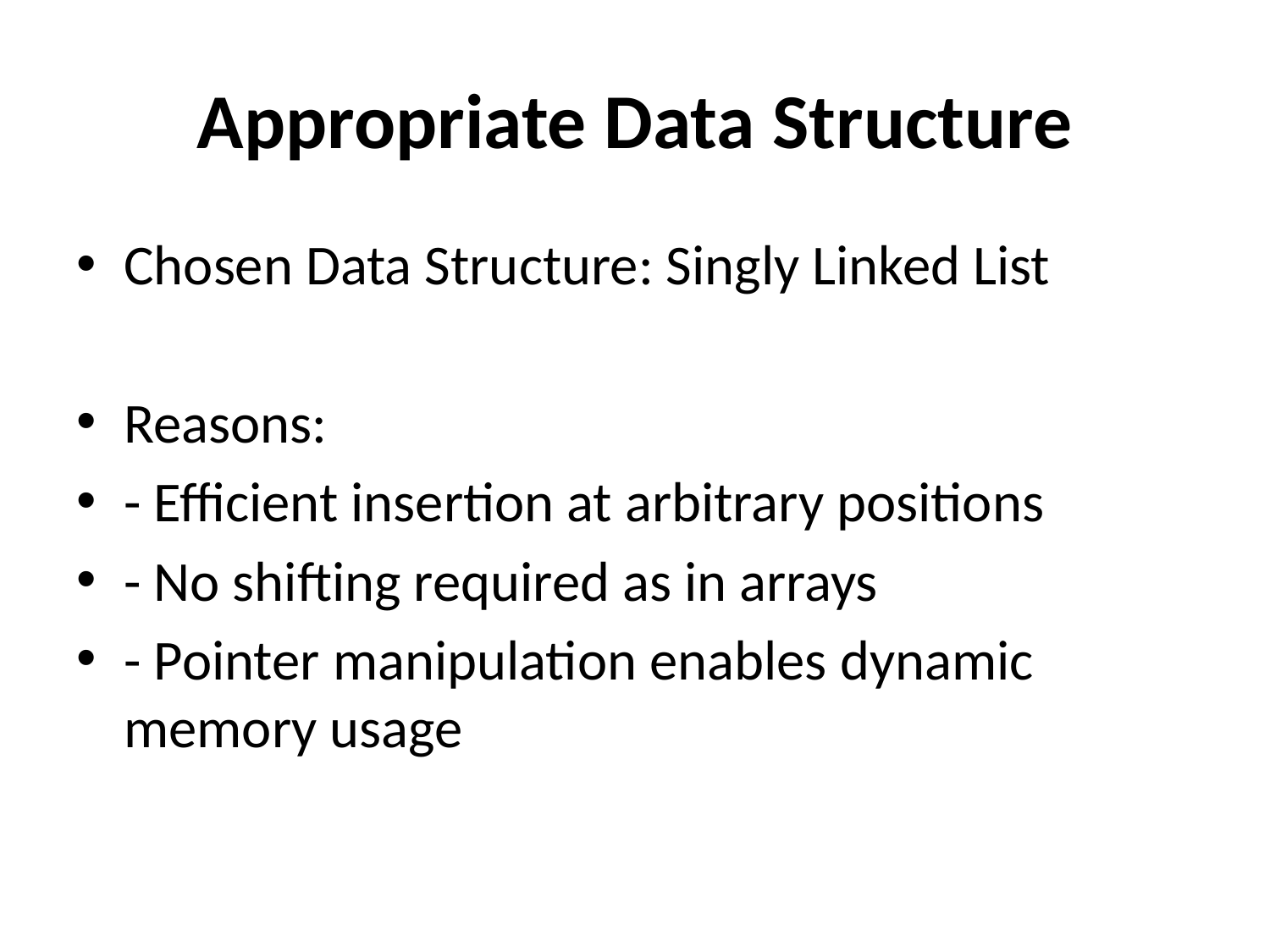

# Appropriate Data Structure
Chosen Data Structure: Singly Linked List

Reasons:
- Efficient insertion at arbitrary positions
- No shifting required as in arrays
- Pointer manipulation enables dynamic memory usage